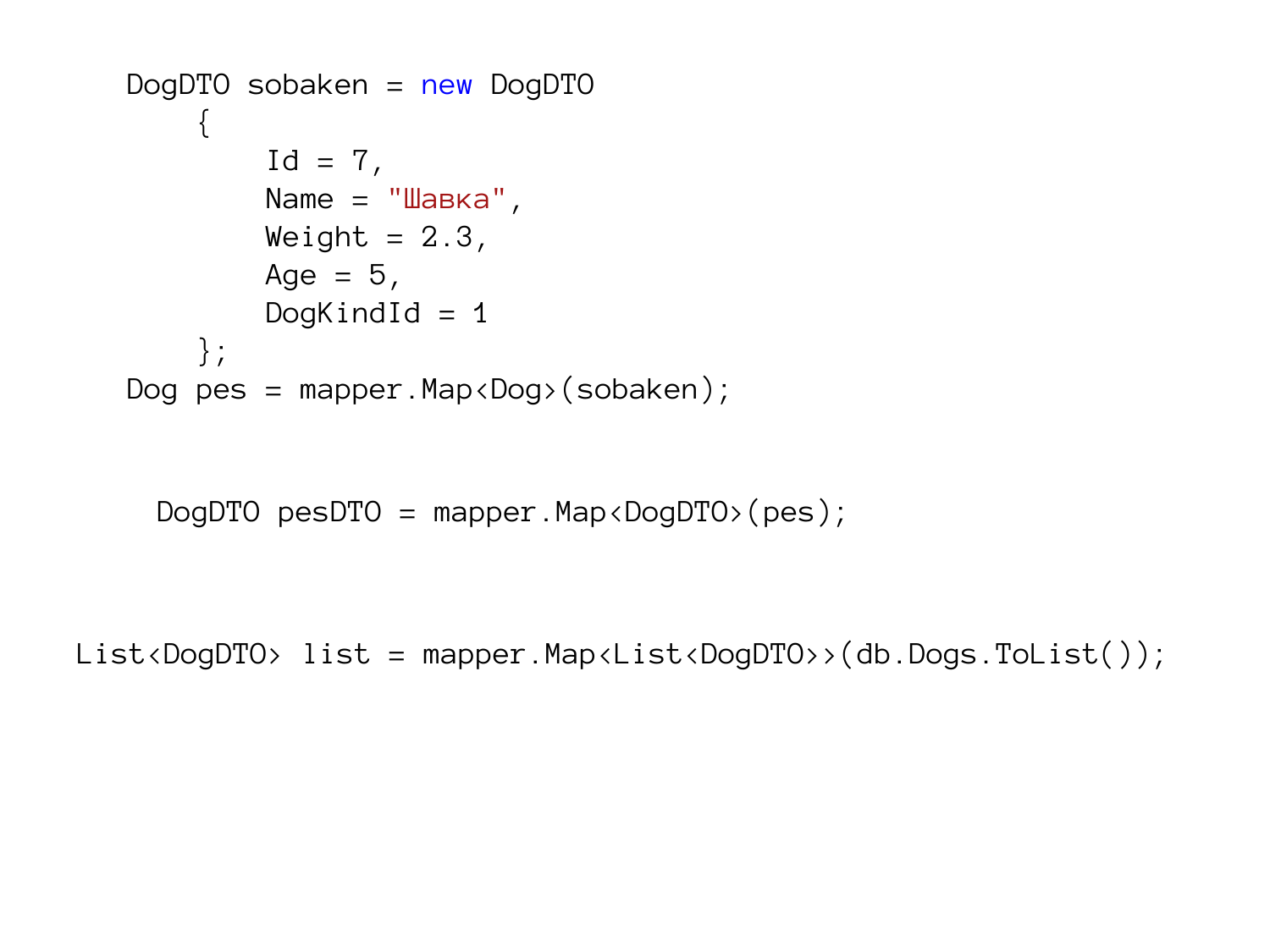

DogDTO sobaken = new DogDTO
    {
        Id = 7,
        Name = "Шавка",
        Weight = 2.3,
        Age = 5,
        DogKindId = 1
    };
Dog pes = mapper.Map<Dog>(sobaken);
DogDTO pesDTO = mapper.Map<DogDTO>(pes);
List<DogDTO> list = mapper.Map<List<DogDTO>>(db.Dogs.ToList());